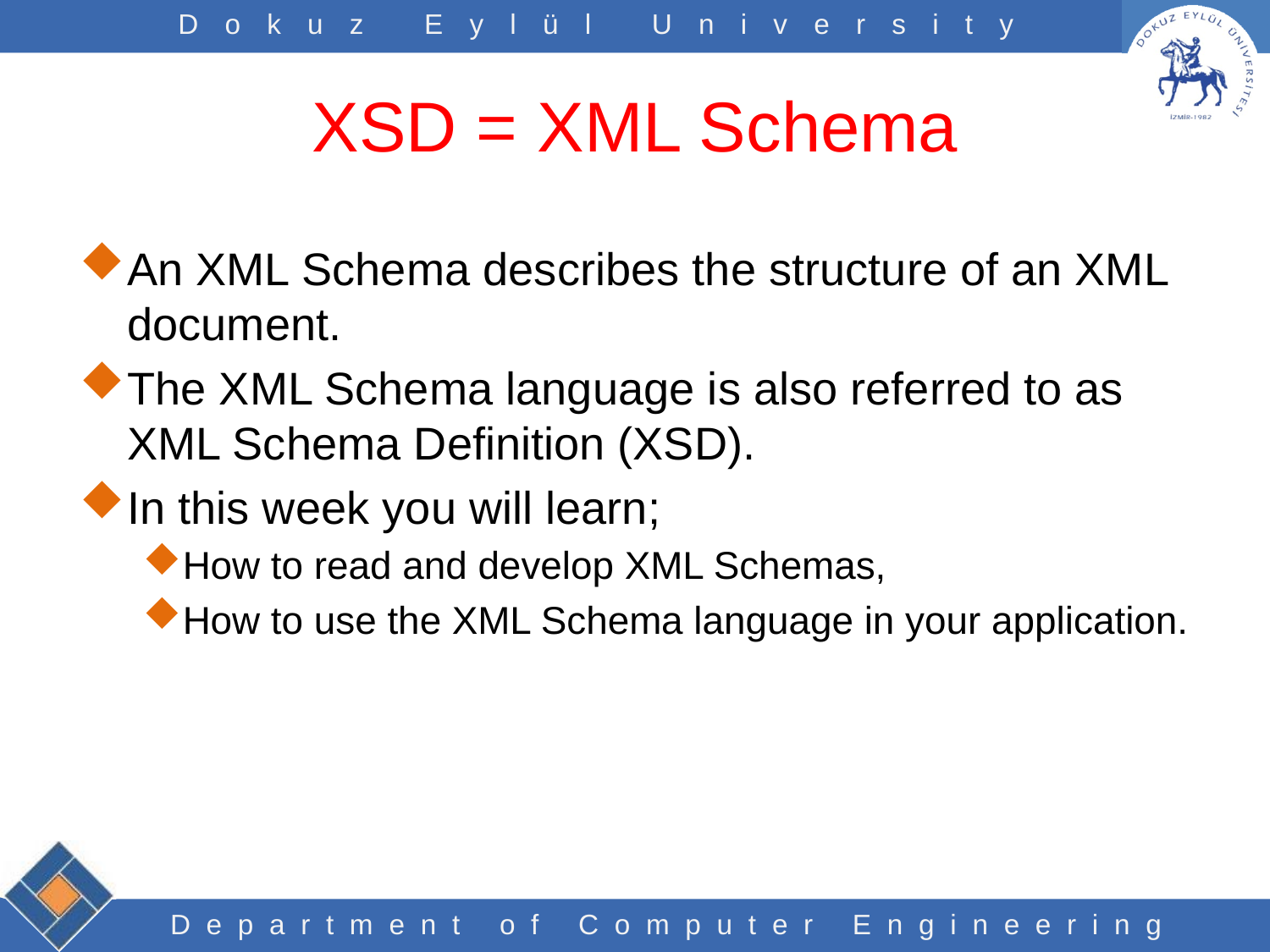

# XSD = XML Schema
An XML Schema describes the structure of an XML document.
The XML Schema language is also referred to as XML Schema Definition (XSD).
In this week you will learn;
How to read and develop XML Schemas,
How to use the XML Schema language in your application.